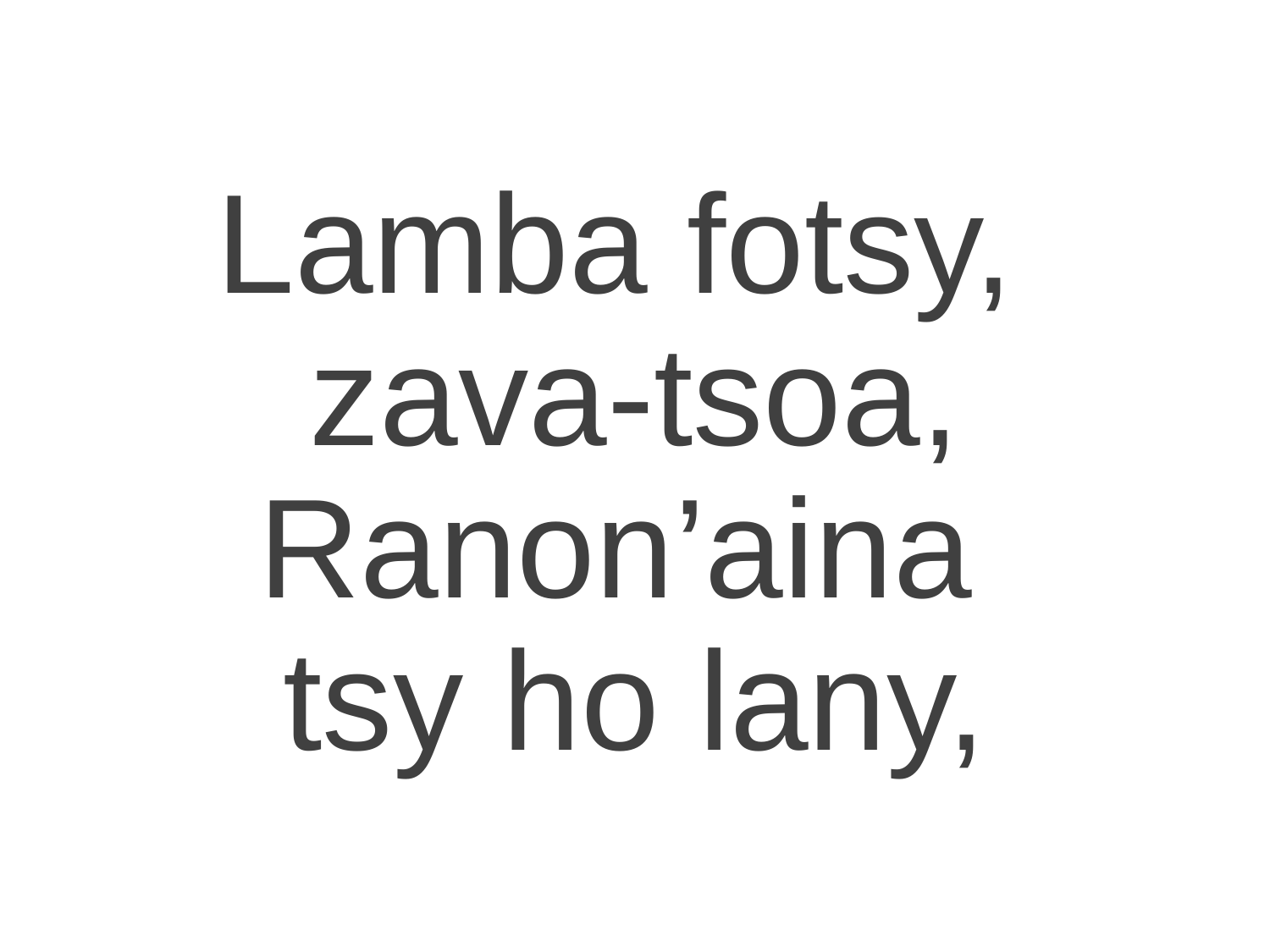

Lamba fotsy,
zava-tsoa,
Ranon’aina
tsy ho lany,